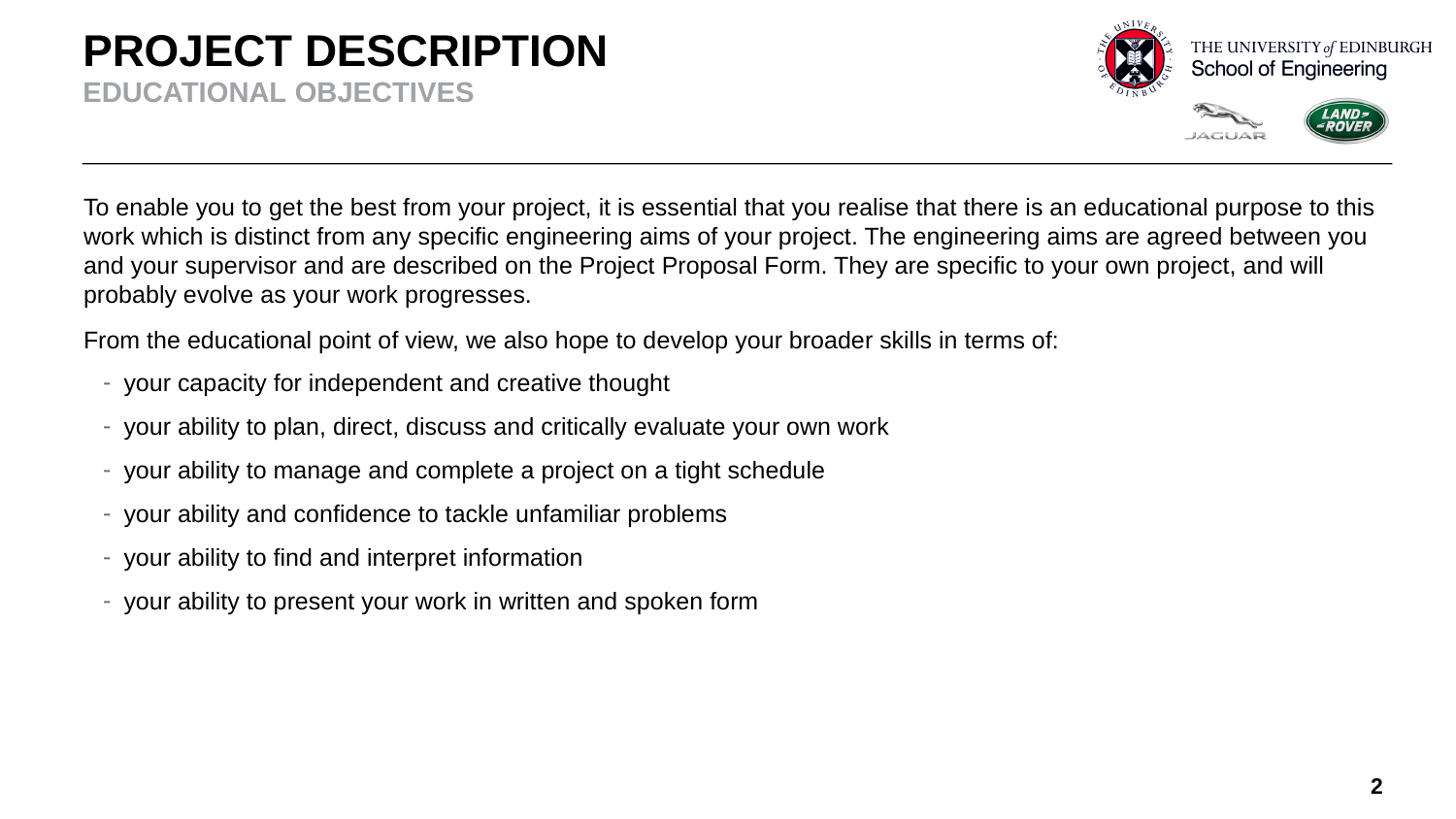

# PROJECT DESCRIPTION EDUCATIONAL OBJECTIVES
To enable you to get the best from your project, it is essential that you realise that there is an educational purpose to this work which is distinct from any specific engineering aims of your project. The engineering aims are agreed between you and your supervisor and are described on the Project Proposal Form. They are specific to your own project, and will probably evolve as your work progresses.
From the educational point of view, we also hope to develop your broader skills in terms of:
your capacity for independent and creative thought
your ability to plan, direct, discuss and critically evaluate your own work
your ability to manage and complete a project on a tight schedule
your ability and confidence to tackle unfamiliar problems
your ability to find and interpret information
your ability to present your work in written and spoken form